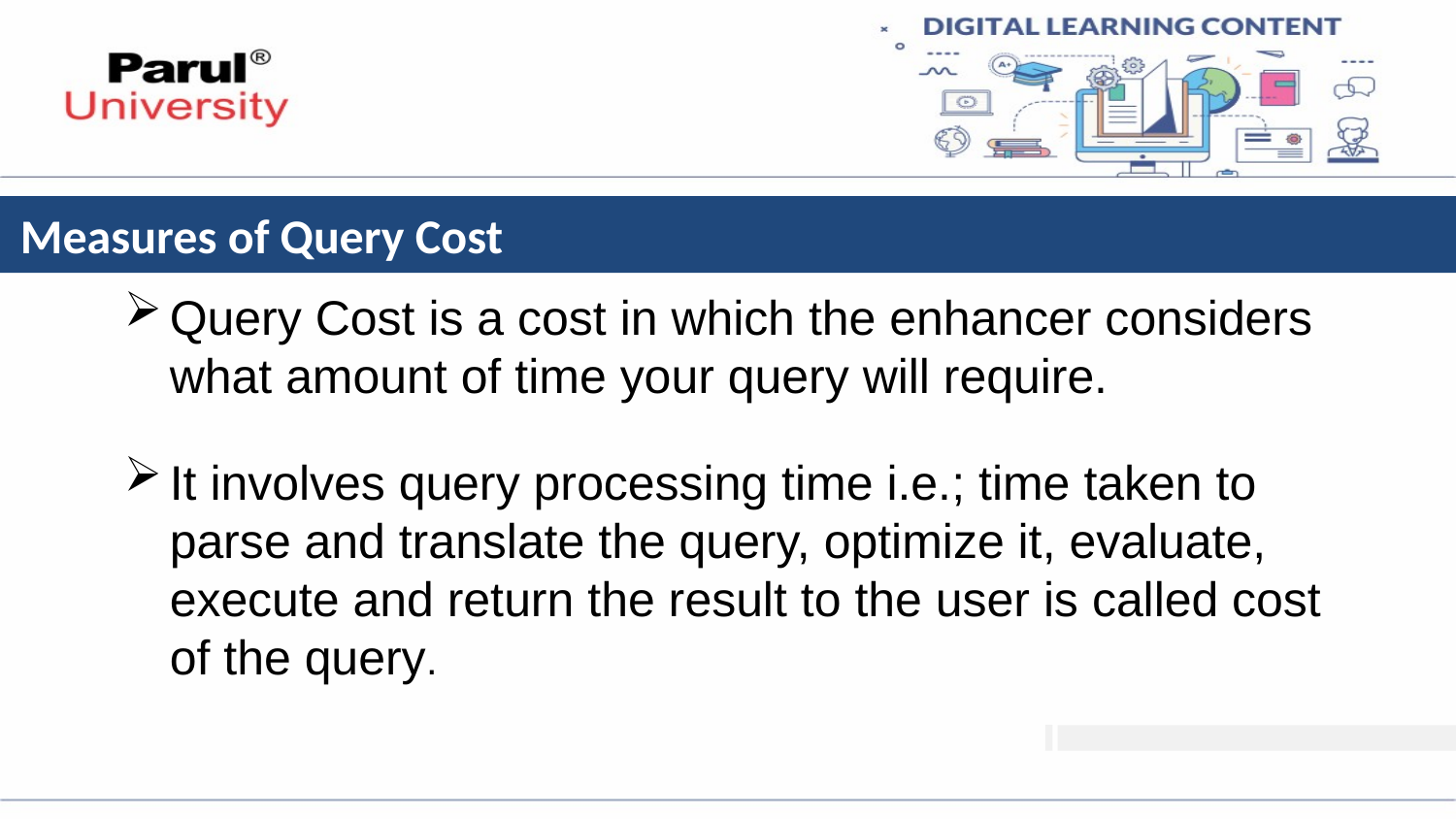

# Measures of Query Cost
Query Cost is a cost in which the enhancer considers what amount of time your query will require.

It involves query processing time i.e.; time taken to parse and translate the query, optimize it, evaluate, execute and return the result to the user is called cost of the query.